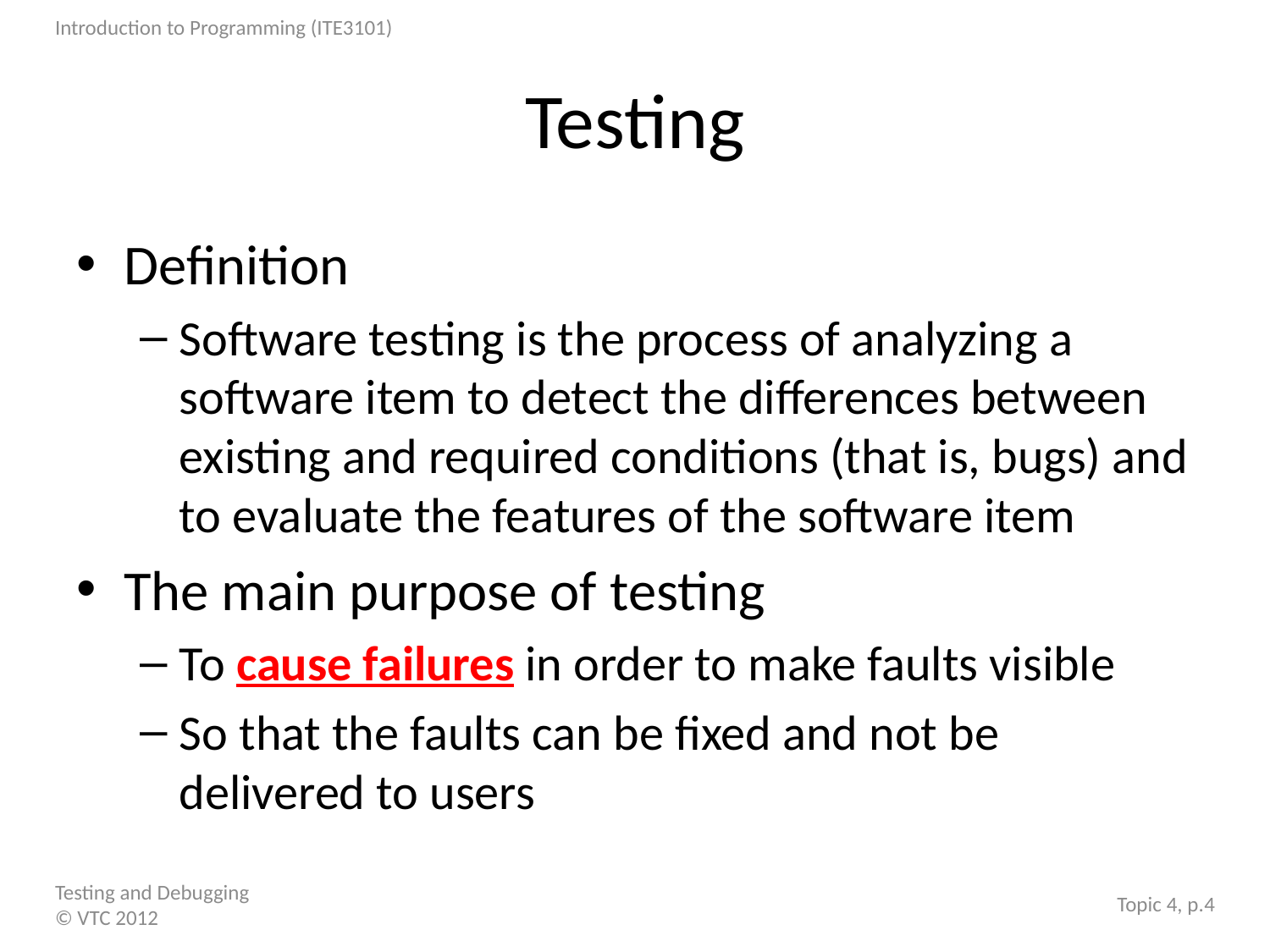

# Testing
Definition
Software testing is the process of analyzing a software item to detect the differences between existing and required conditions (that is, bugs) and to evaluate the features of the software item
The main purpose of testing
To cause failures in order to make faults visible
So that the faults can be fixed and not be delivered to users